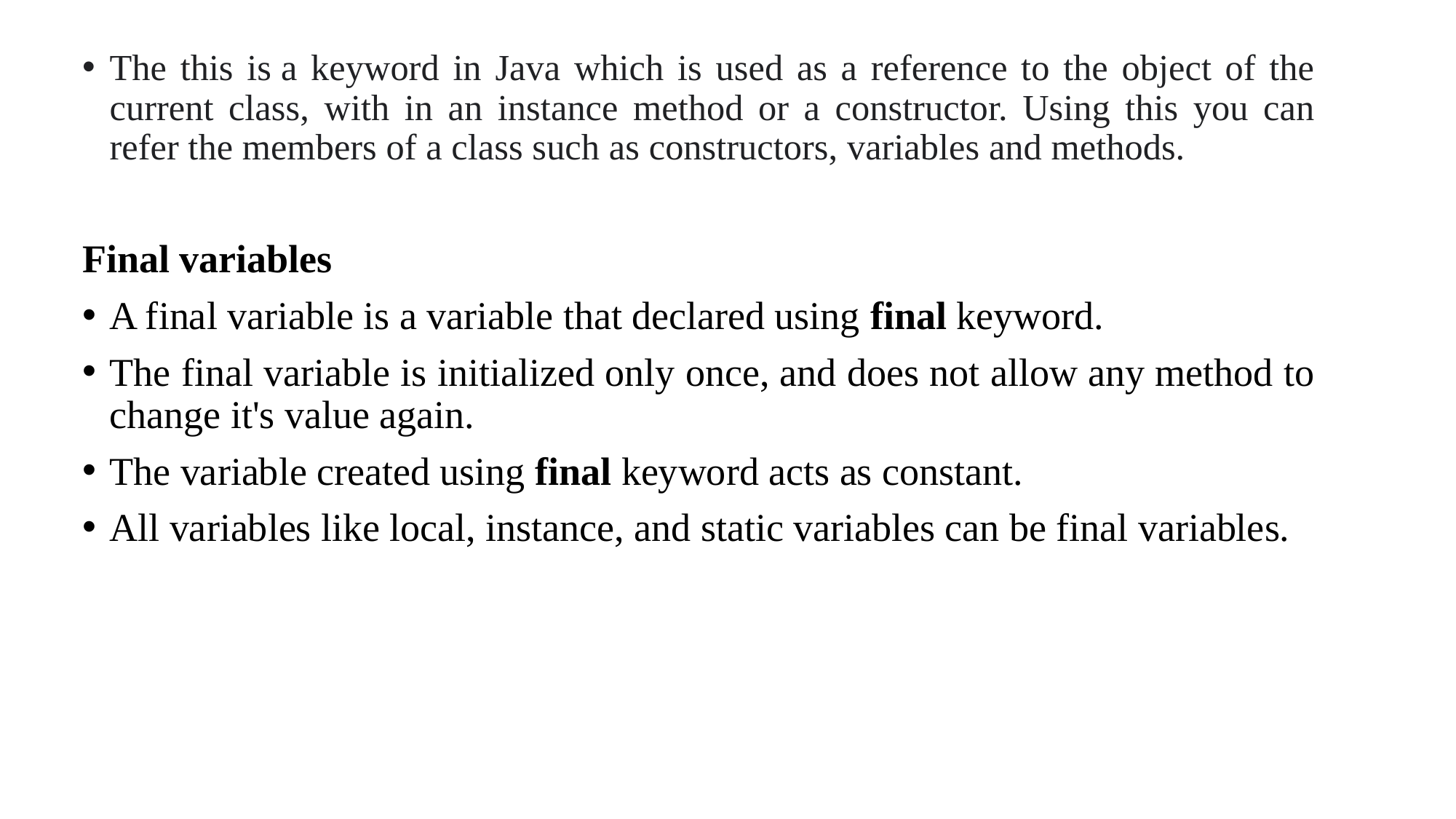

The this is a keyword in Java which is used as a reference to the object of the current class, with in an instance method or a constructor. Using this you can refer the members of a class such as constructors, variables and methods.

Final variables
A final variable is a variable that declared using final keyword.
The final variable is initialized only once, and does not allow any method to change it's value again.
The variable created using final keyword acts as constant.
All variables like local, instance, and static variables can be final variables.

#